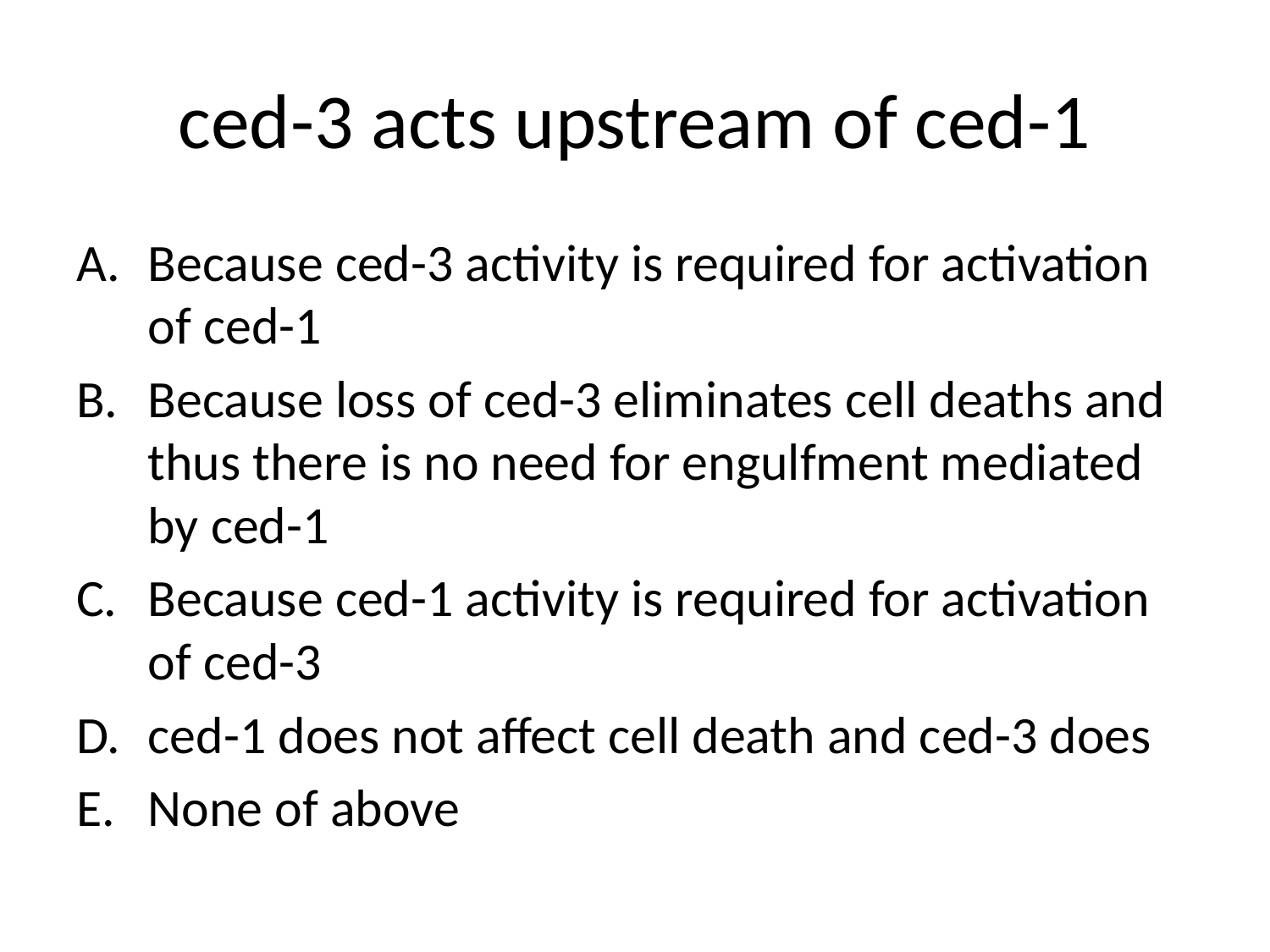

# ced-3 acts upstream of ced-1
Because ced-3 activity is required for activation of ced-1
Because loss of ced-3 eliminates cell deaths and thus there is no need for engulfment mediated by ced-1
Because ced-1 activity is required for activation of ced-3
ced-1 does not affect cell death and ced-3 does
None of above